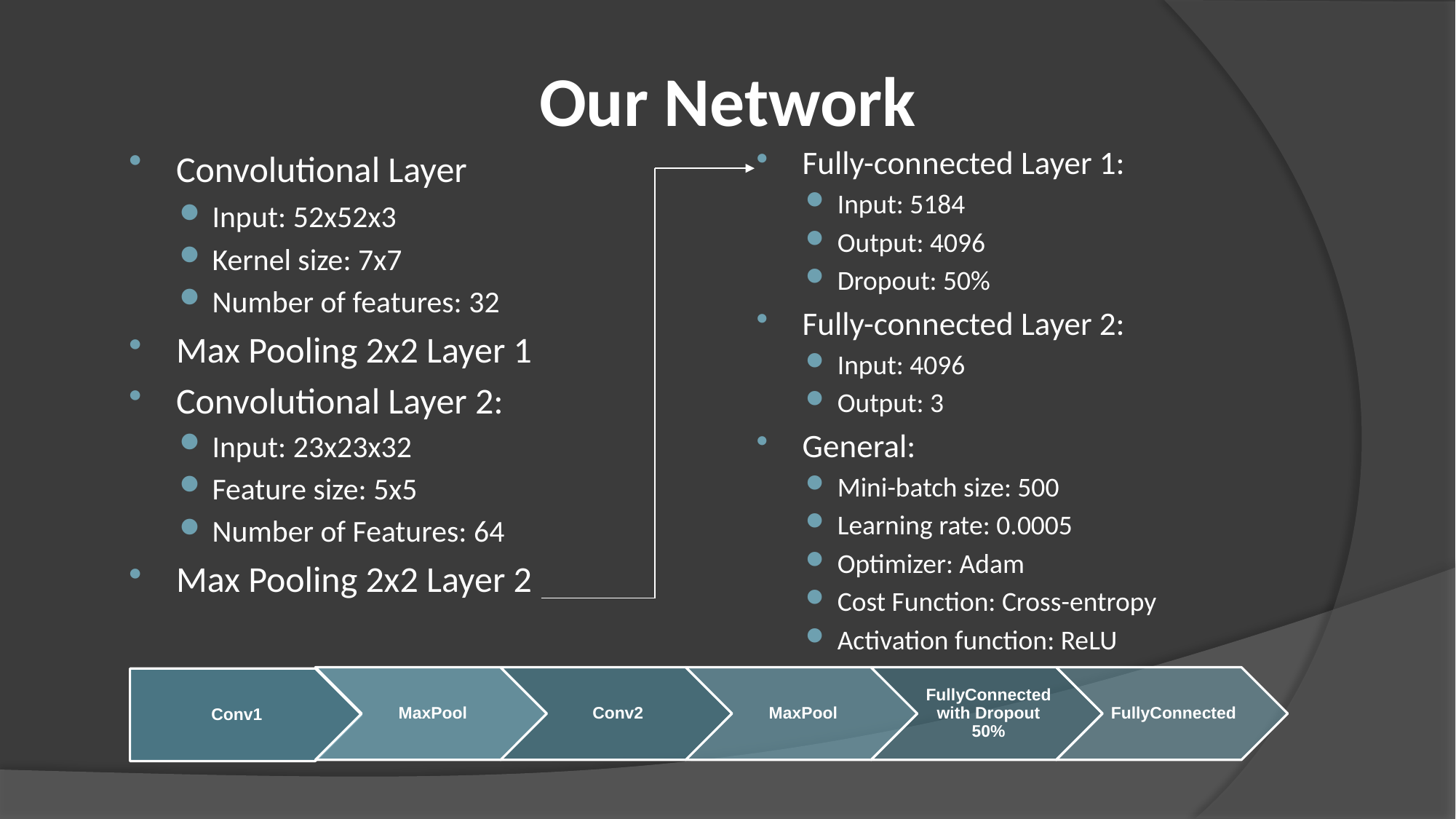

# Our Network
Convolutional Layer
Input: 52x52x3
Kernel size: 7x7
Number of features: 32
Max Pooling 2x2 Layer 1
Convolutional Layer 2:
Input: 23x23x32
Feature size: 5x5
Number of Features: 64
Max Pooling 2x2 Layer 2

Fully-connected Layer 1:
Input: 5184
Output: 4096
Dropout: 50%
Fully-connected Layer 2:
Input: 4096
Output: 3
General:
Mini-batch size: 500
Learning rate: 0.0005
Optimizer: Adam
Cost Function: Cross-entropy
Activation function: ReLU

Conv1
MaxPool
Conv2
MaxPool
FullyConnected with Dropout 50%
FullyConnected